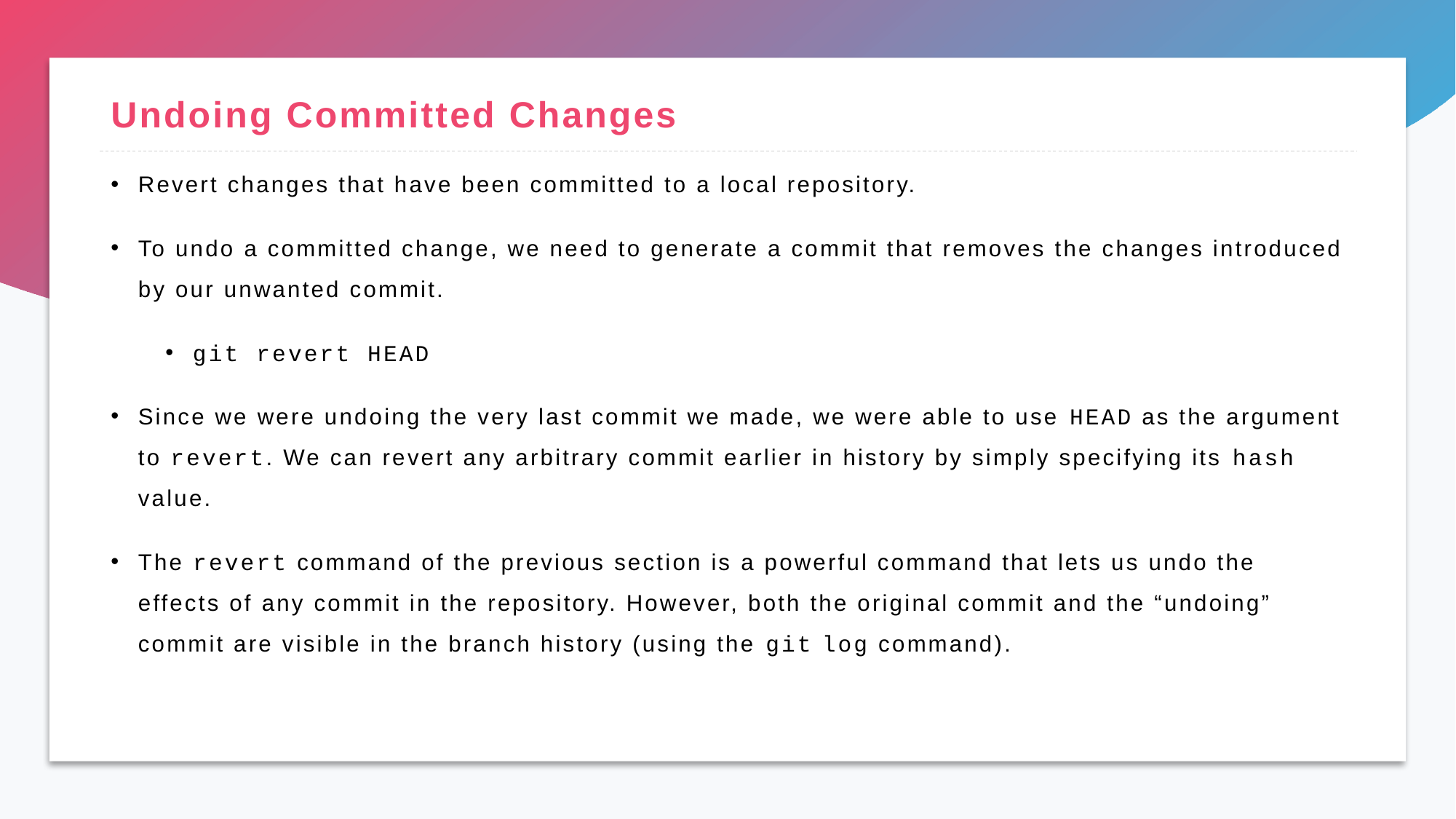

# Undoing Committed Changes
Revert changes that have been committed to a local repository.
To undo a committed change, we need to generate a commit that removes the changes introduced by our unwanted commit.
git revert HEAD
Since we were undoing the very last commit we made, we were able to use HEAD as the argument to revert. We can revert any arbitrary commit earlier in history by simply specifying its hash value.
The revert command of the previous section is a powerful command that lets us undo the effects of any commit in the repository. However, both the original commit and the “undoing” commit are visible in the branch history (using the git log command).